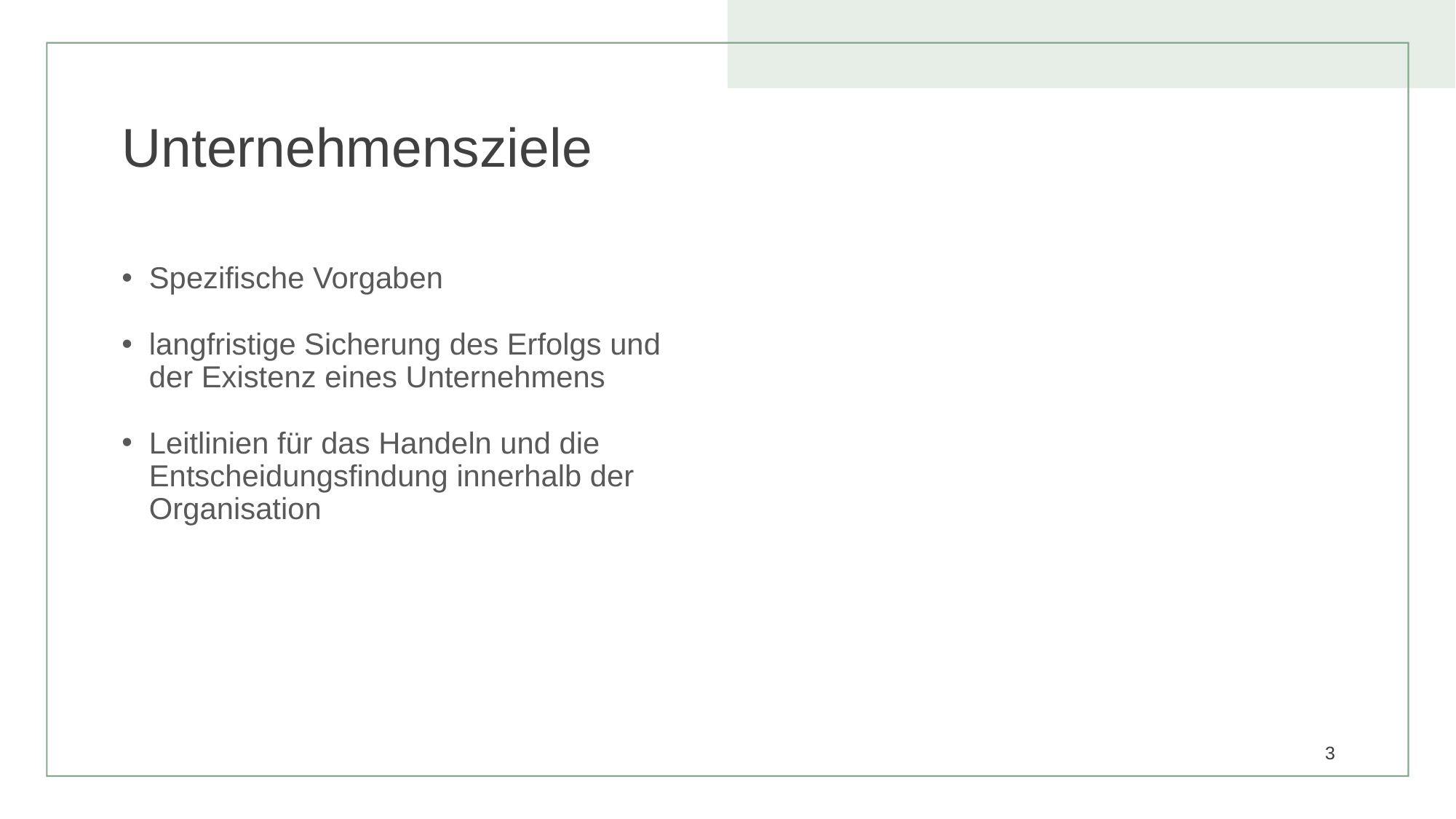

# Unternehmensziele
Spezifische Vorgaben
langfristige Sicherung des Erfolgs und der Existenz eines Unternehmens
Leitlinien für das Handeln und die Entscheidungsfindung innerhalb der Organisation
3